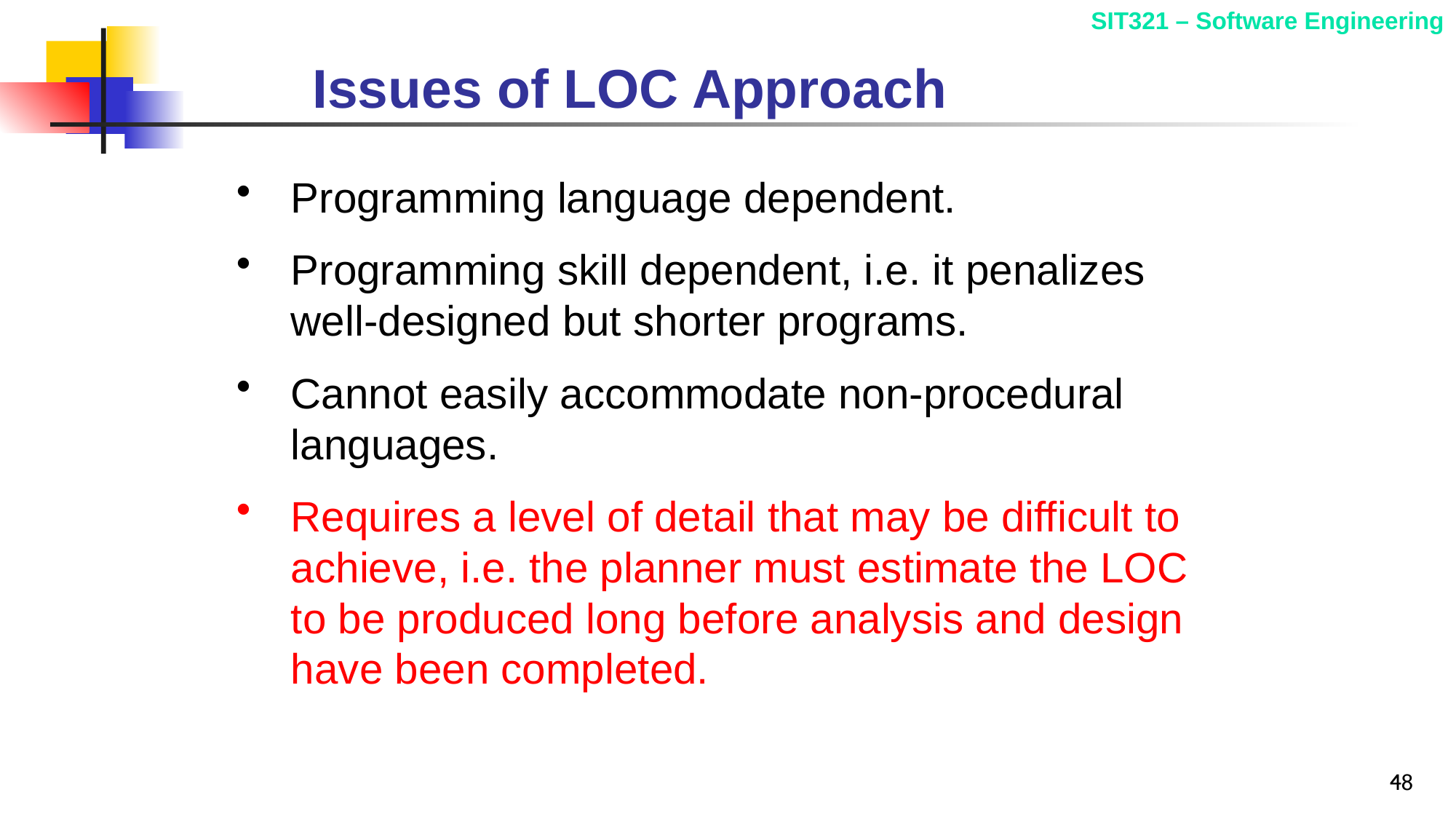

# Issues of LOC Approach
Programming language dependent.
Programming skill dependent, i.e. it penalizes well-designed but shorter programs.
Cannot easily accommodate non-procedural languages.
Requires a level of detail that may be difficult to achieve, i.e. the planner must estimate the LOC to be produced long before analysis and design have been completed.
48